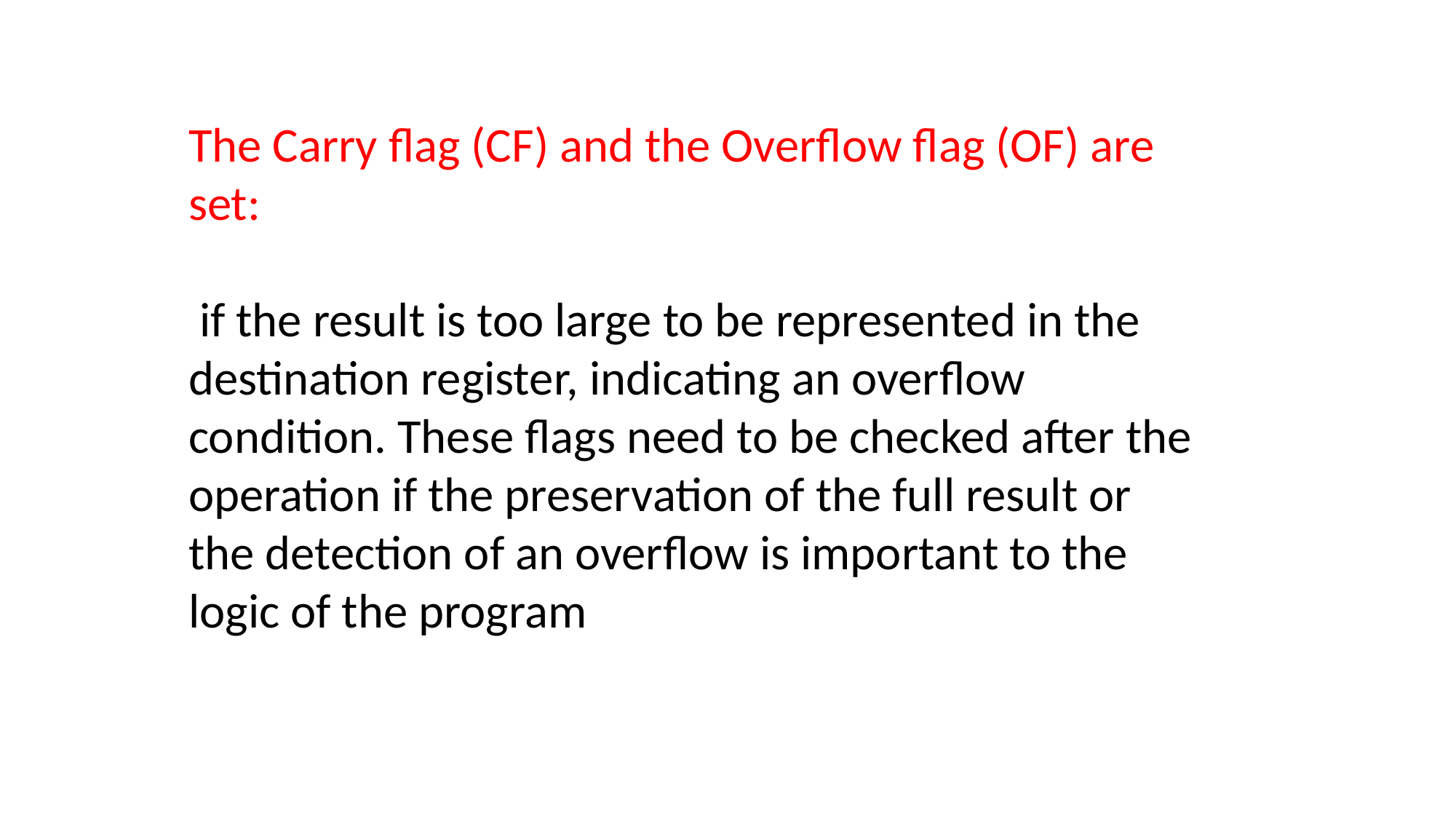

The Carry flag (CF) and the Overflow flag (OF) are set:

 if the result is too large to be represented in the destination register, indicating an overflow condition. These flags need to be checked after the operation if the preservation of the full result or the detection of an overflow is important to the logic of the program